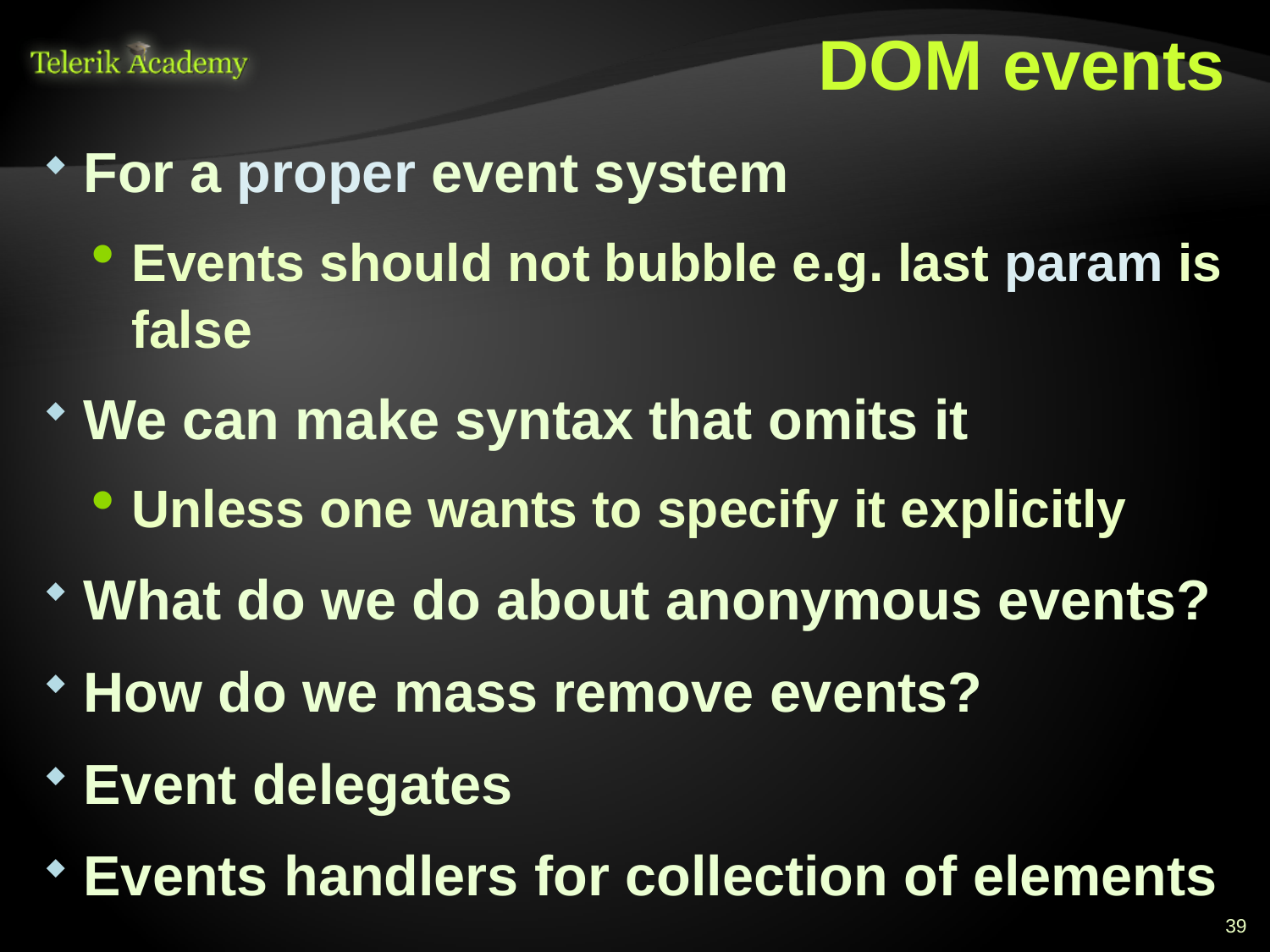

# DOM events
For a proper event system
Events should not bubble e.g. last param is false
We can make syntax that omits it
Unless one wants to specify it explicitly
What do we do about anonymous events?
How do we mass remove events?
Event delegates
Events handlers for collection of elements
39